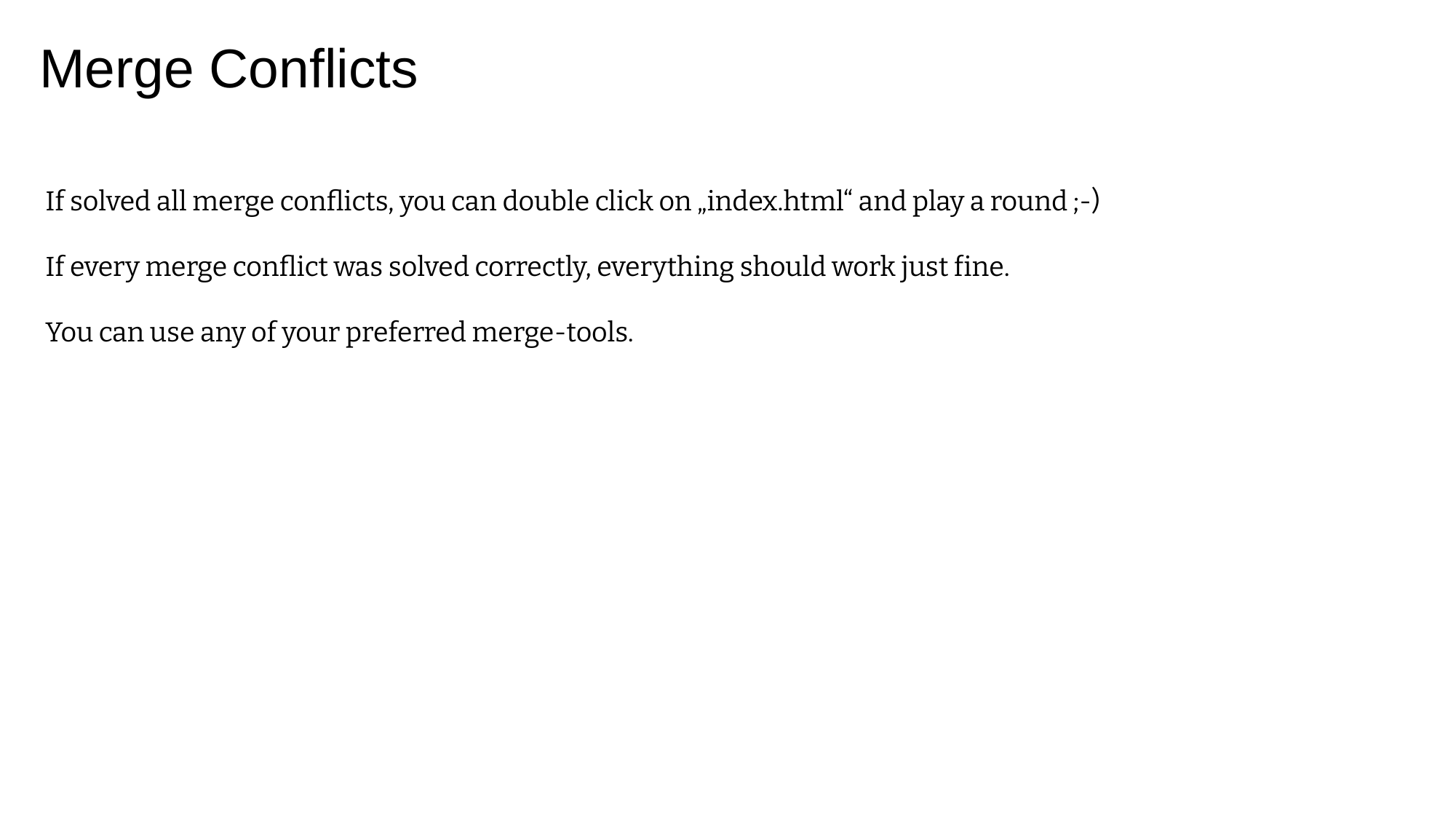

Merge Conflicts

If solved all merge conflicts, you can double click on „index.html“ and play a round ;-)
If every merge conflict was solved correctly, everything should work just fine.
You can use any of your preferred merge-tools.